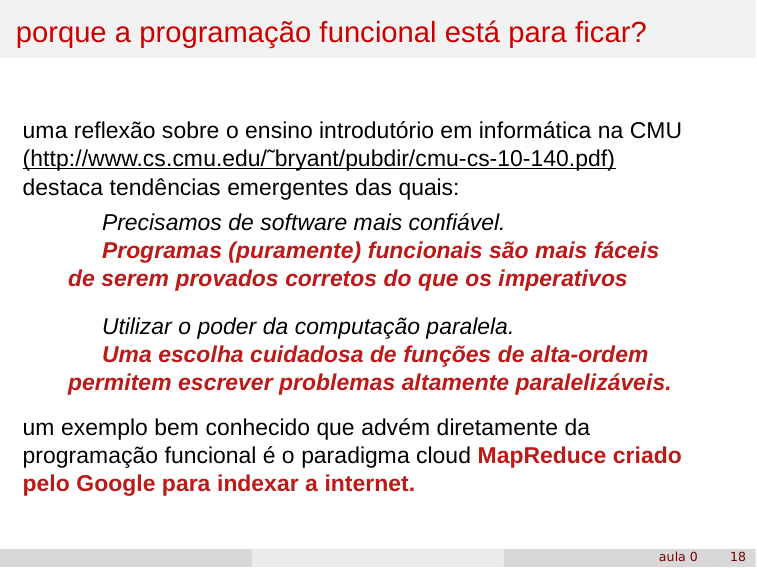

# porque a programação funcional está para ficar?
uma reflexão sobre o ensino introdutório em informática na CMU (http://www.cs.cmu.edu/˜bryant/pubdir/cmu-cs-10-140.pdf) destaca tendências emergentes das quais:
Precisamos de software mais confiável.
Programas (puramente) funcionais são mais fáceis de serem provados corretos do que os imperativos
Utilizar o poder da computação paralela.
Uma escolha cuidadosa de funções de alta-ordem permitem escrever problemas altamente paralelizáveis.
um exemplo bem conhecido que advém diretamente da programação funcional é o paradigma cloud MapReduce criado pelo Google para indexar a internet.

aula 0
18